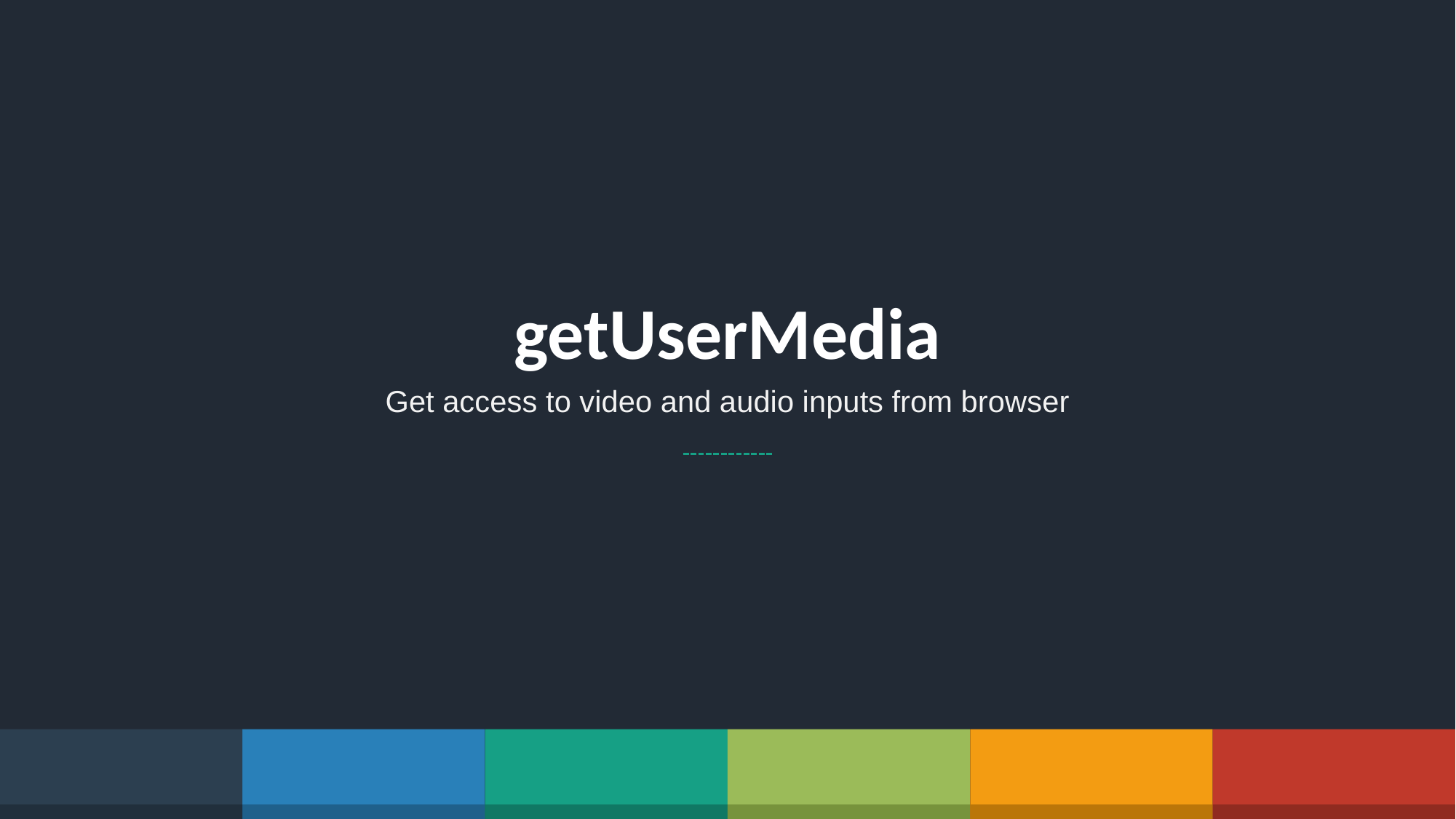

getUserMedia
Get access to video and audio inputs from browser